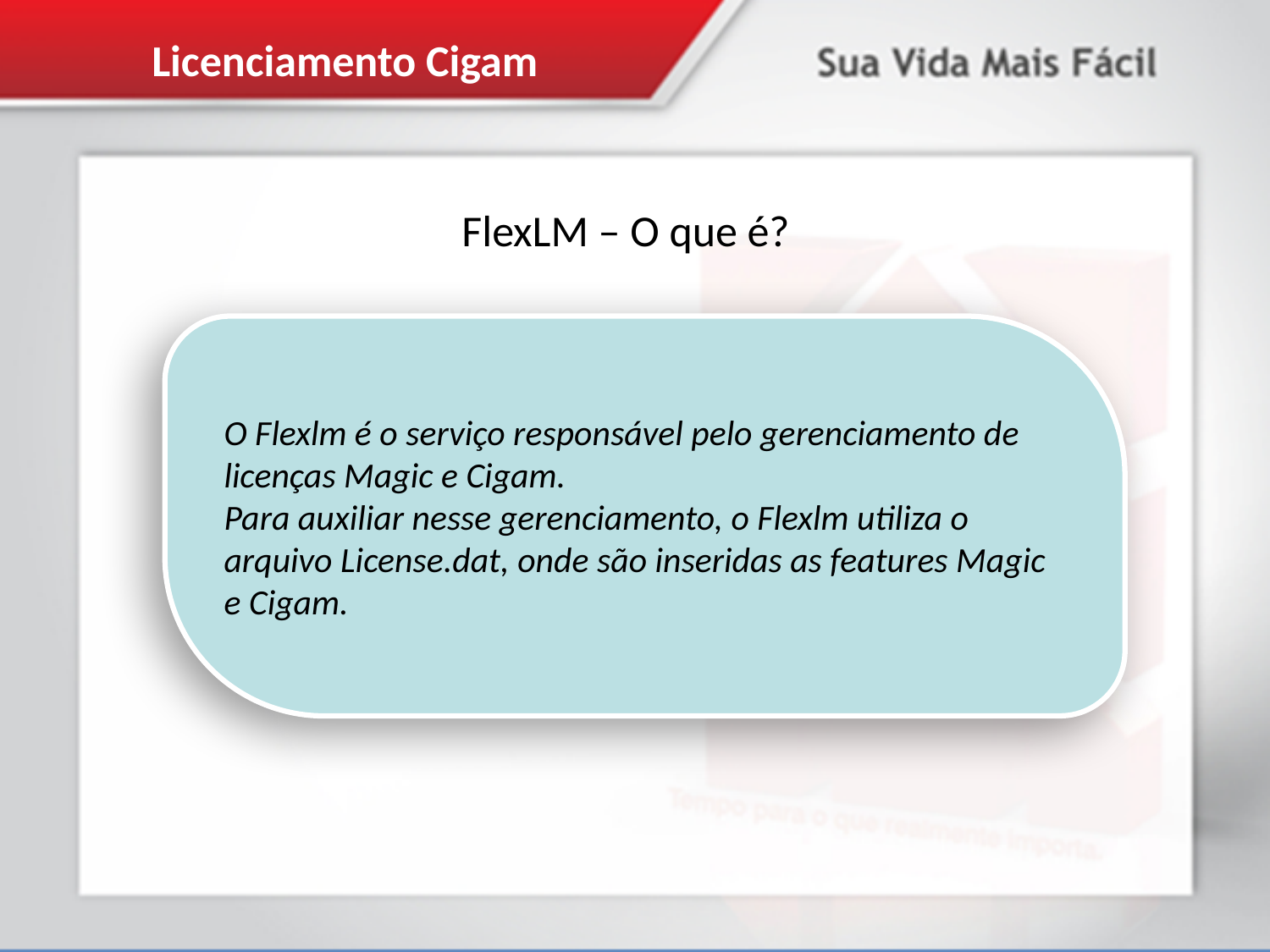

Licenciamento Cigam
FlexLM – O que é?
O Flexlm é o serviço responsável pelo gerenciamento de licenças Magic e Cigam.
Para auxiliar nesse gerenciamento, o Flexlm utiliza o arquivo License.dat, onde são inseridas as features Magic e Cigam.